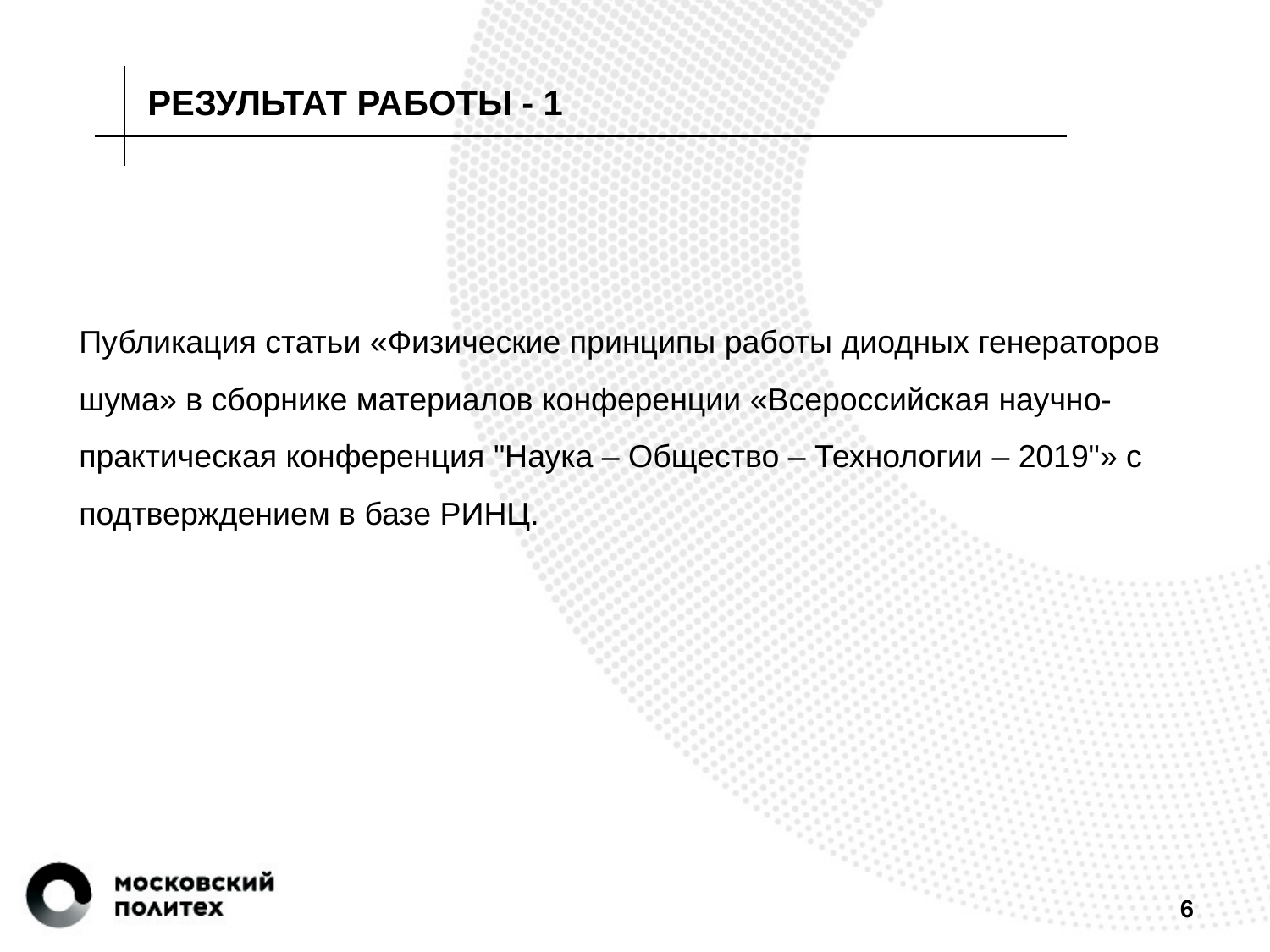

РЕЗУЛЬТАТ РАБОТЫ - 1
Публикация статьи «Физические принципы работы диодных генераторов шума» в сборнике материалов конференции «Всероссийская научно-практическая конференция "Наука – Общество – Технологии – 2019"» с подтверждением в базе РИНЦ.

6